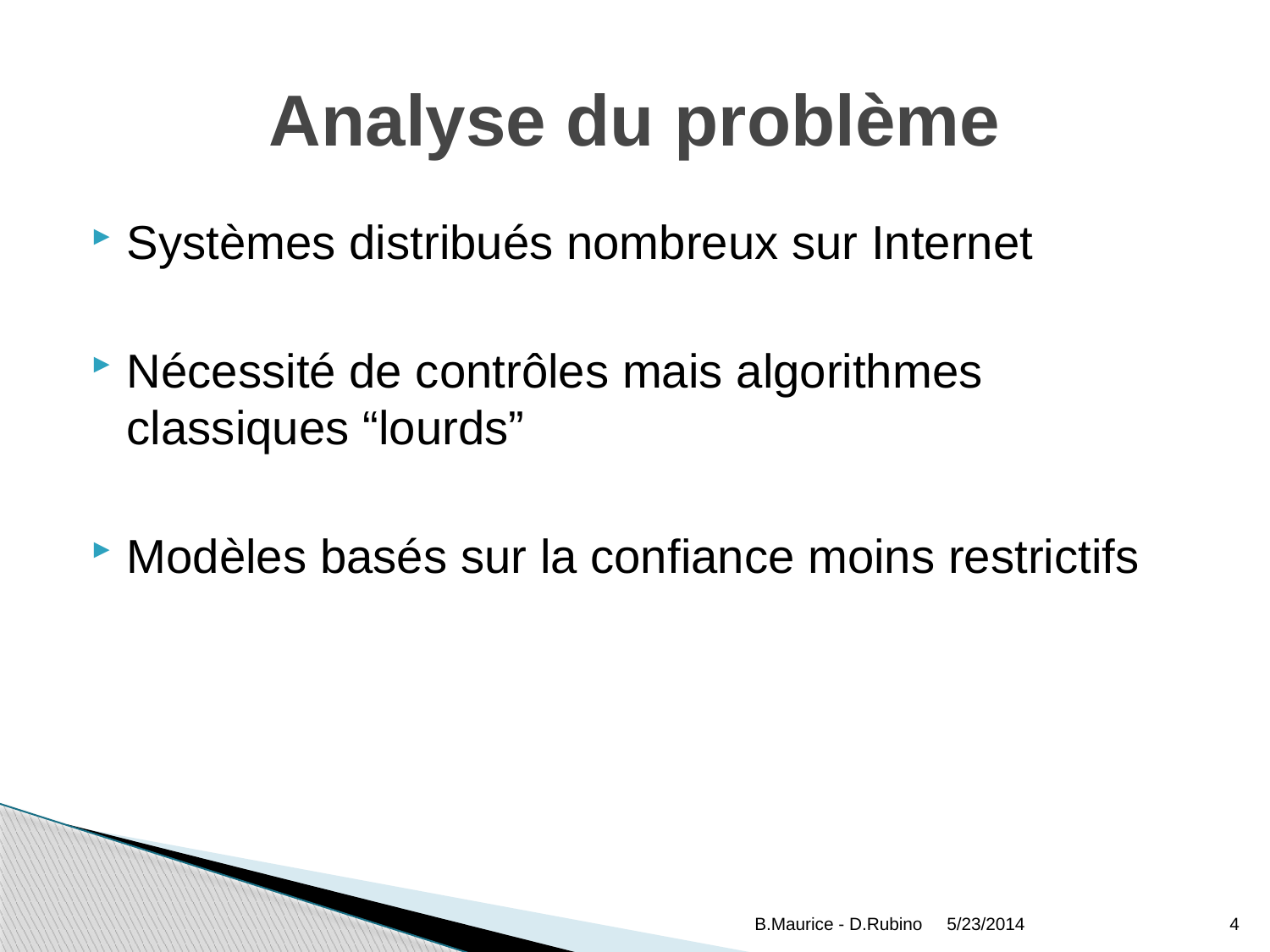

# Analyse du problème
Systèmes distribués nombreux sur Internet

Nécessité de contrôles mais algorithmes classiques “lourds”

Modèles basés sur la confiance moins restrictifs
B.Maurice - D.Rubino
5/23/2014
4